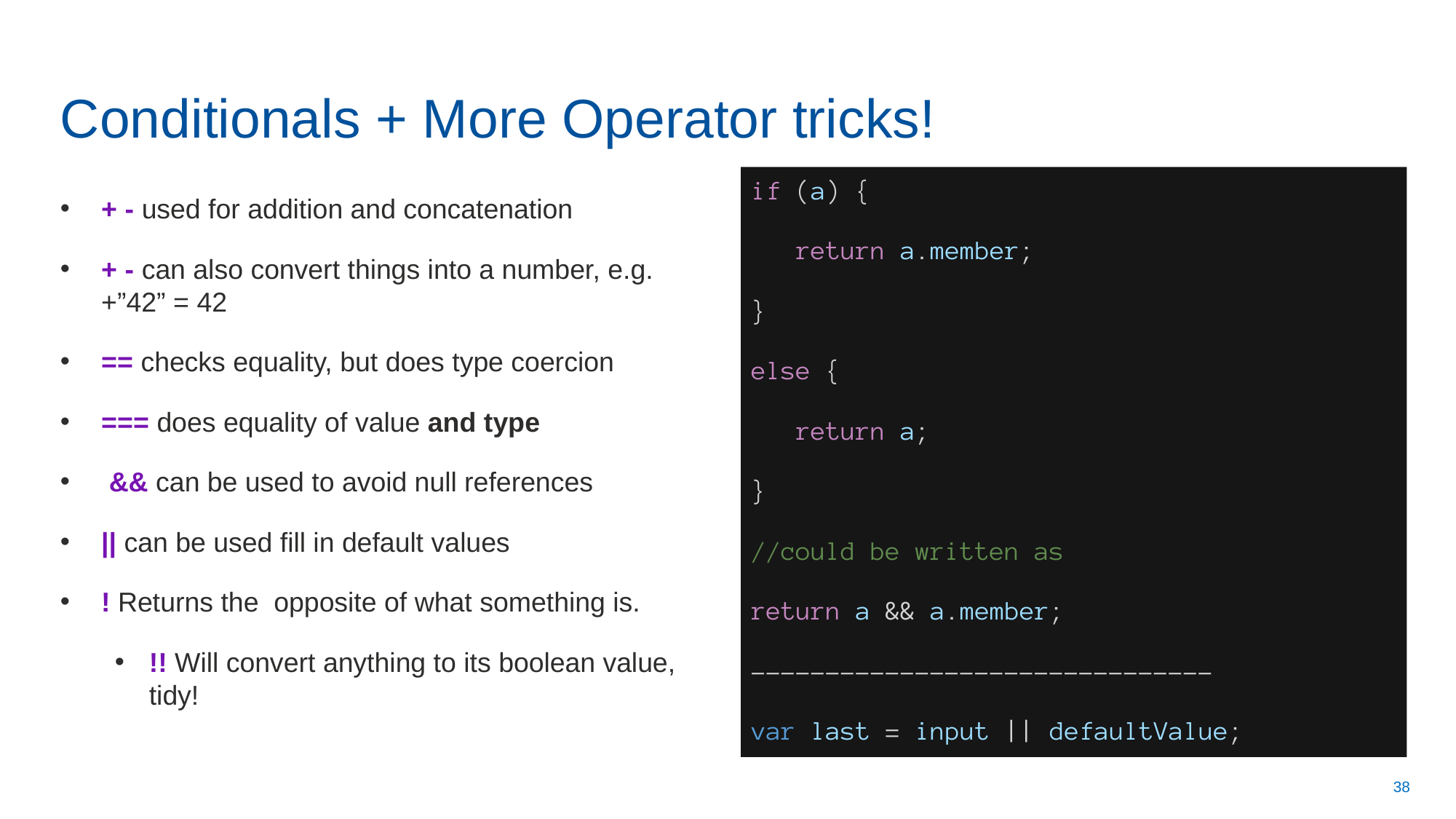

# Conditionals + More Operator tricks!
if (a) {
   return a.member;
}
else {
   return a;
}
//could be written as
return a && a.member;
-------------------------------
var last = input || defaultValue;

+ - used for addition and concatenation
+ - can also convert things into a number, e.g. +”42” = 42
== checks equality, but does type coercion
=== does equality of value and type
 && can be used to avoid null references
|| can be used fill in default values
! Returns the  opposite of what something is.
!! Will convert anything to its boolean value, tidy!